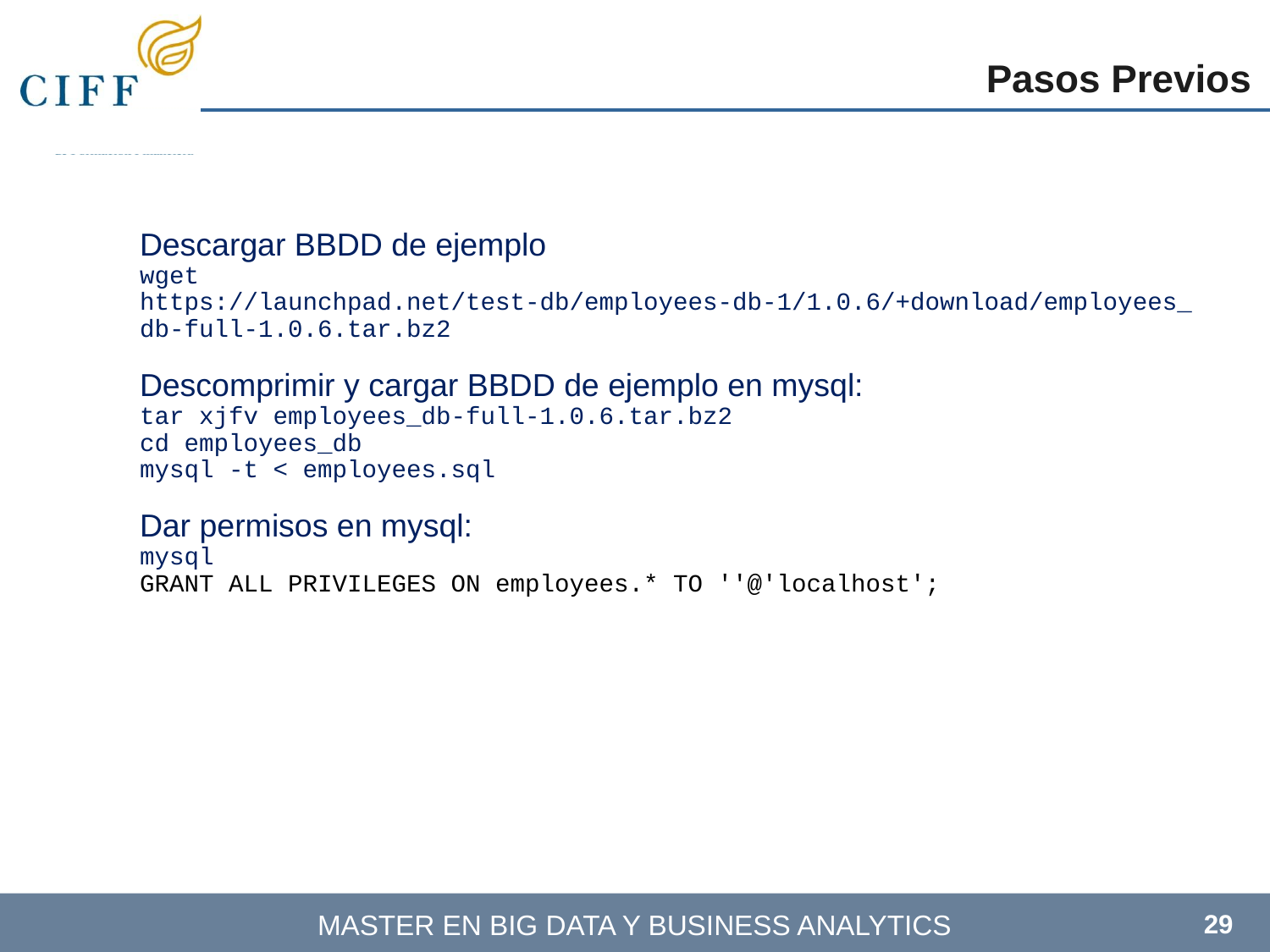

Pasos Previos
Descargar BBDD de ejemplo
wget https://launchpad.net/test-db/employees-db-1/1.0.6/+download/employees_db-full-1.0.6.tar.bz2

Descomprimir y cargar BBDD de ejemplo en mysql:
﻿tar xjfv employees_db-full-1.0.6.tar.bz2
cd employees_db
mysql -t < employees.sql

Dar permisos en mysql:
mysql
GRANT ALL PRIVILEGES ON employees.* TO ''@'localhost';
29